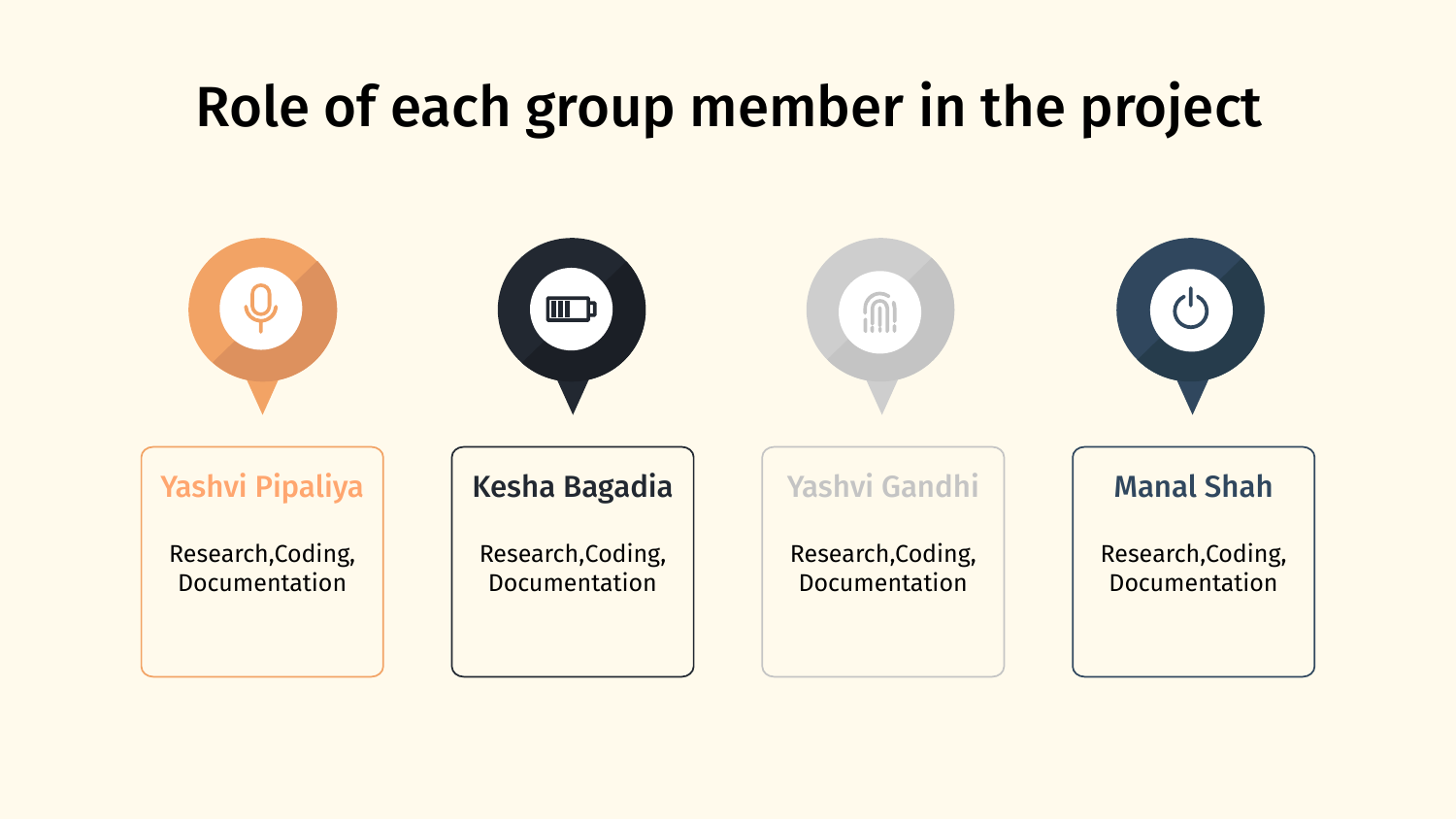

Role of each group member in the project

Yashvi Pipaliya
Kesha Bagadia
Yashvi Gandhi
Manal Shah
Research,Coding, Documentation
Research,Coding, Documentation
Research,Coding, Documentation
Research,Coding, Documentation